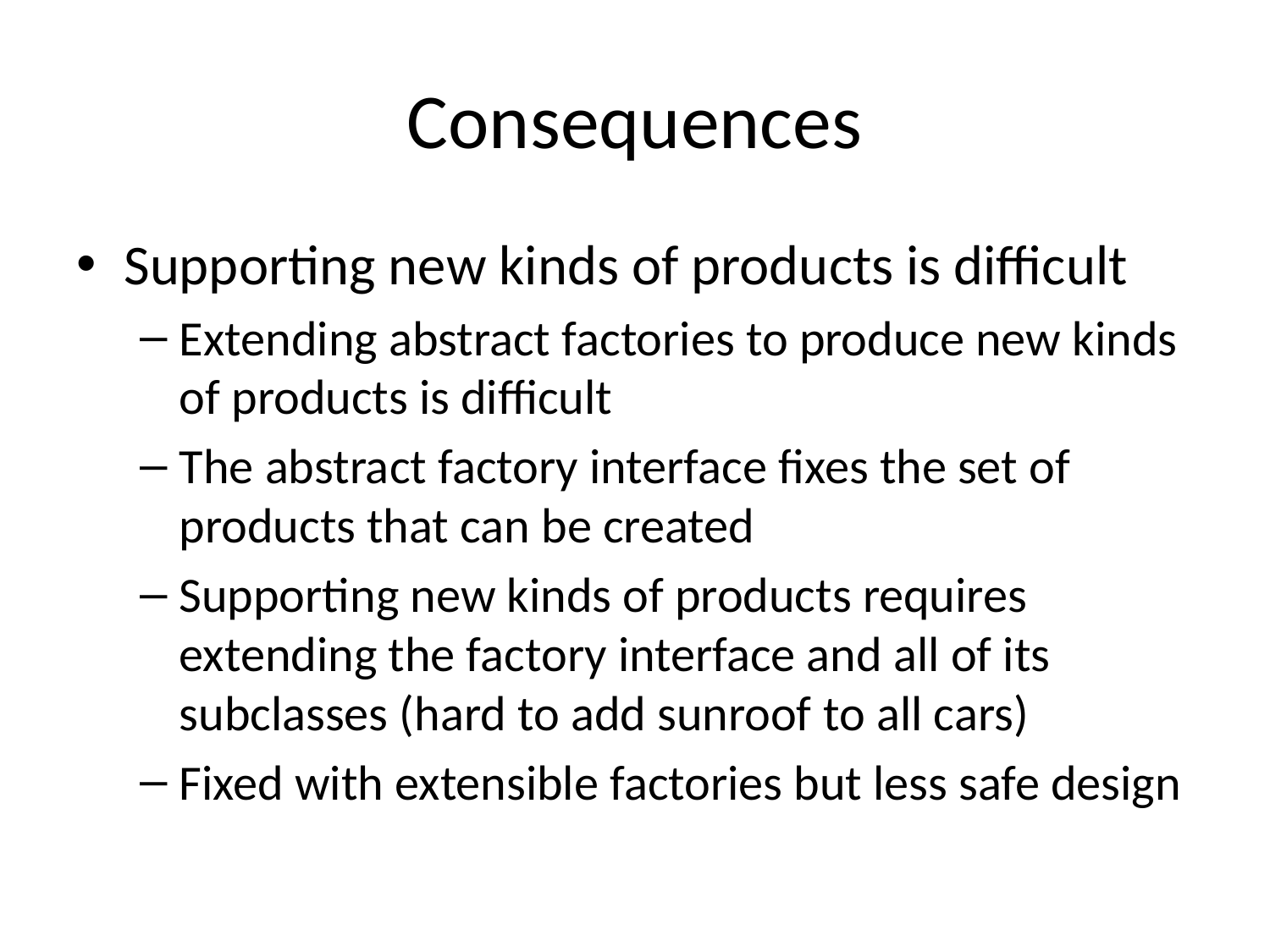

# Consequences
Supporting new kinds of products is difficult
Extending abstract factories to produce new kinds of products is difficult
The abstract factory interface fixes the set of products that can be created
Supporting new kinds of products requires extending the factory interface and all of its subclasses (hard to add sunroof to all cars)
Fixed with extensible factories but less safe design